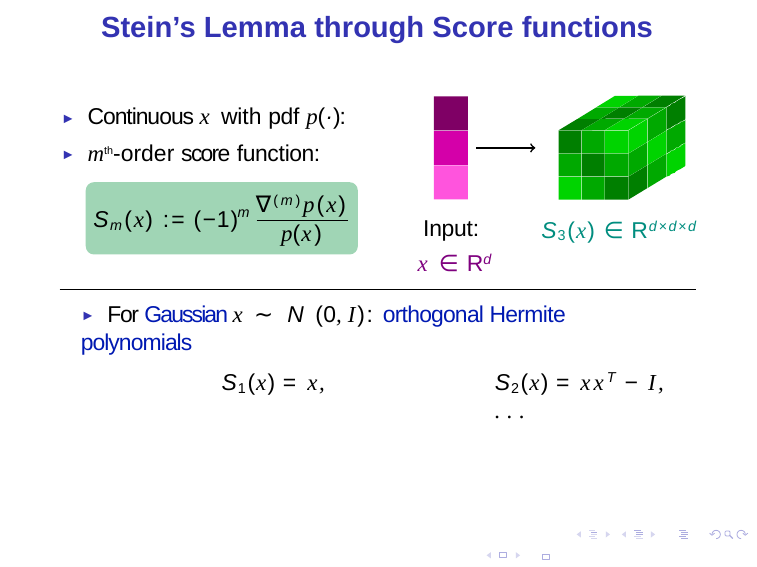

# Stein’s Lemma through Score functions
► Continuous x with pdf p(·):
► mth-order score function:

x ∈ Rd

m ∇(m)p(x)
Sm(x) := (−1)
Input:
S3(x) ∈ Rd×d×d
p(x)

► For Gaussian x ∼ N (0, I): orthogonal Hermite polynomials
S1(x) = x,	S2(x) = xxT − I,	. . .

28/ 33